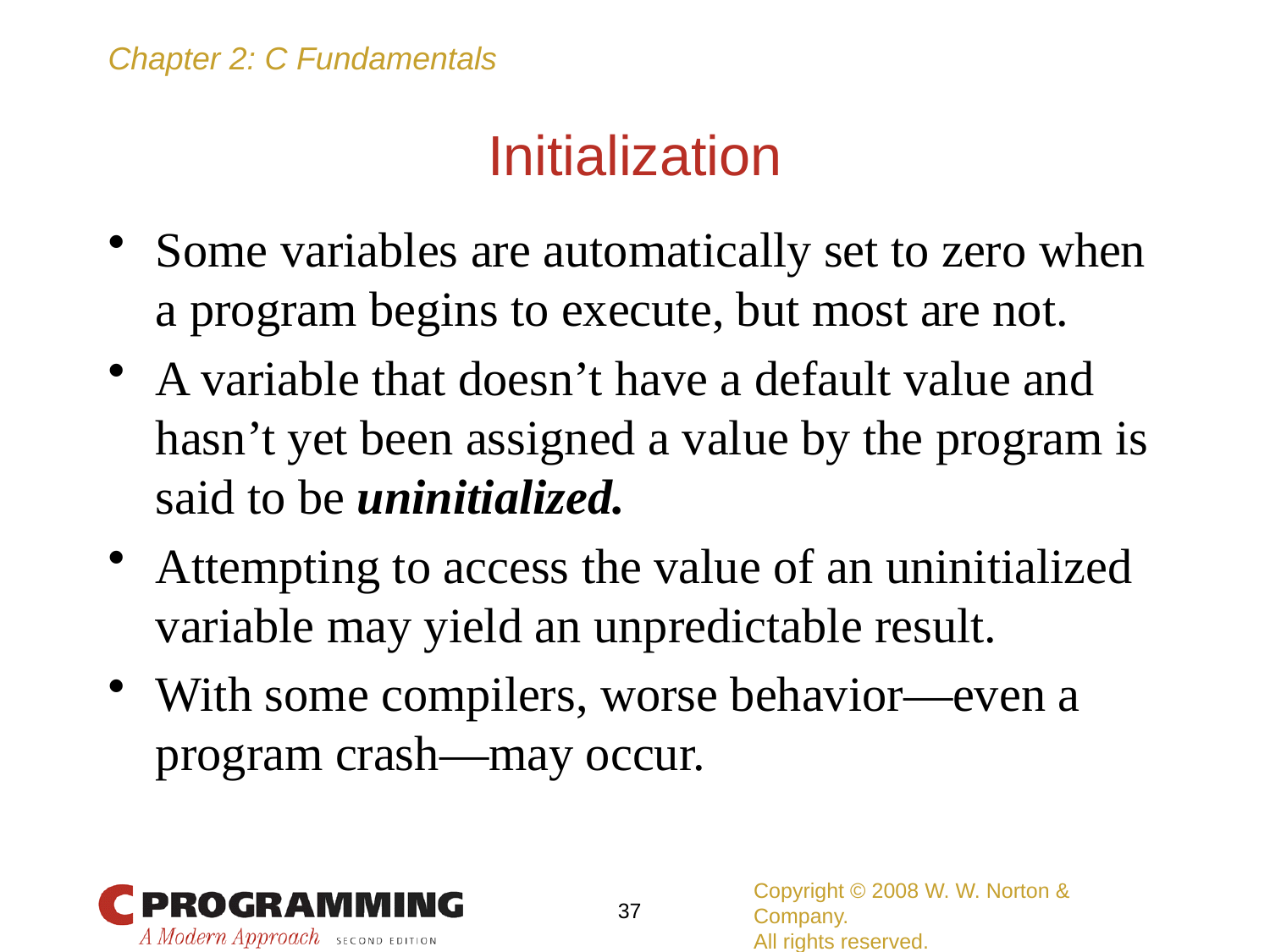

# Initialization
Some variables are automatically set to zero when a program begins to execute, but most are not.
A variable that doesn’t have a default value and hasn’t yet been assigned a value by the program is said to be uninitialized.
Attempting to access the value of an uninitialized variable may yield an unpredictable result.
With some compilers, worse behavior—even a program crash—may occur.

Copyright © 2008 W. W. Norton & Company.
All rights reserved.
37